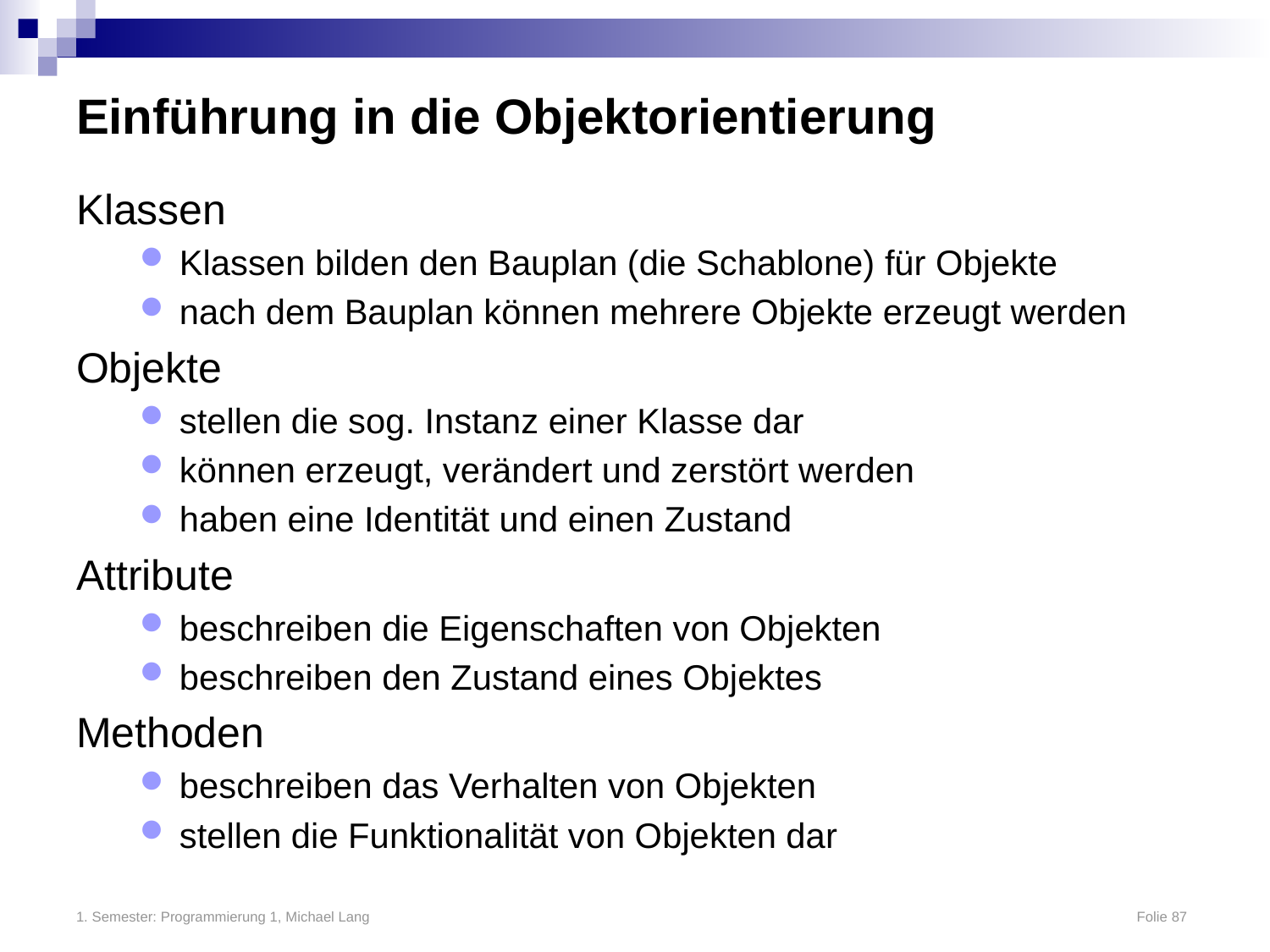

# Einführung in die Objektorientierung
Klassen
Klassen bilden den Bauplan (die Schablone) für Objekte
nach dem Bauplan können mehrere Objekte erzeugt werden
Objekte
stellen die sog. Instanz einer Klasse dar
können erzeugt, verändert und zerstört werden
haben eine Identität und einen Zustand
Attribute
beschreiben die Eigenschaften von Objekten
beschreiben den Zustand eines Objektes
Methoden
beschreiben das Verhalten von Objekten
stellen die Funktionalität von Objekten dar
1. Semester: Programmierung 1, Michael Lang	Folie 87